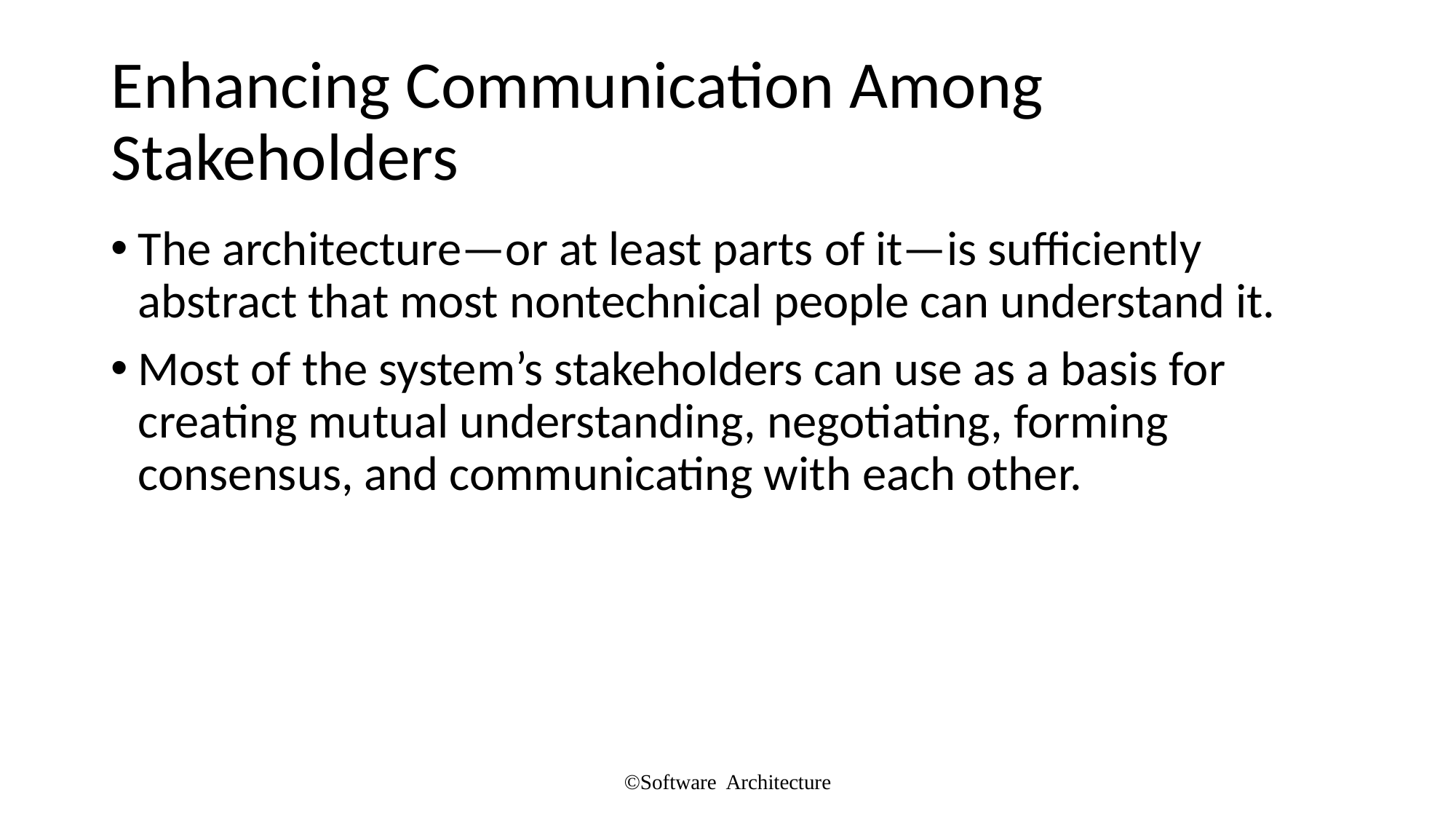

# Enhancing Communication Among Stakeholders
The architecture—or at least parts of it—is sufficiently abstract that most nontechnical people can understand it.
Most of the system’s stakeholders can use as a basis for creating mutual understanding, negotiating, forming consensus, and communicating with each other.
©Software  Architecture